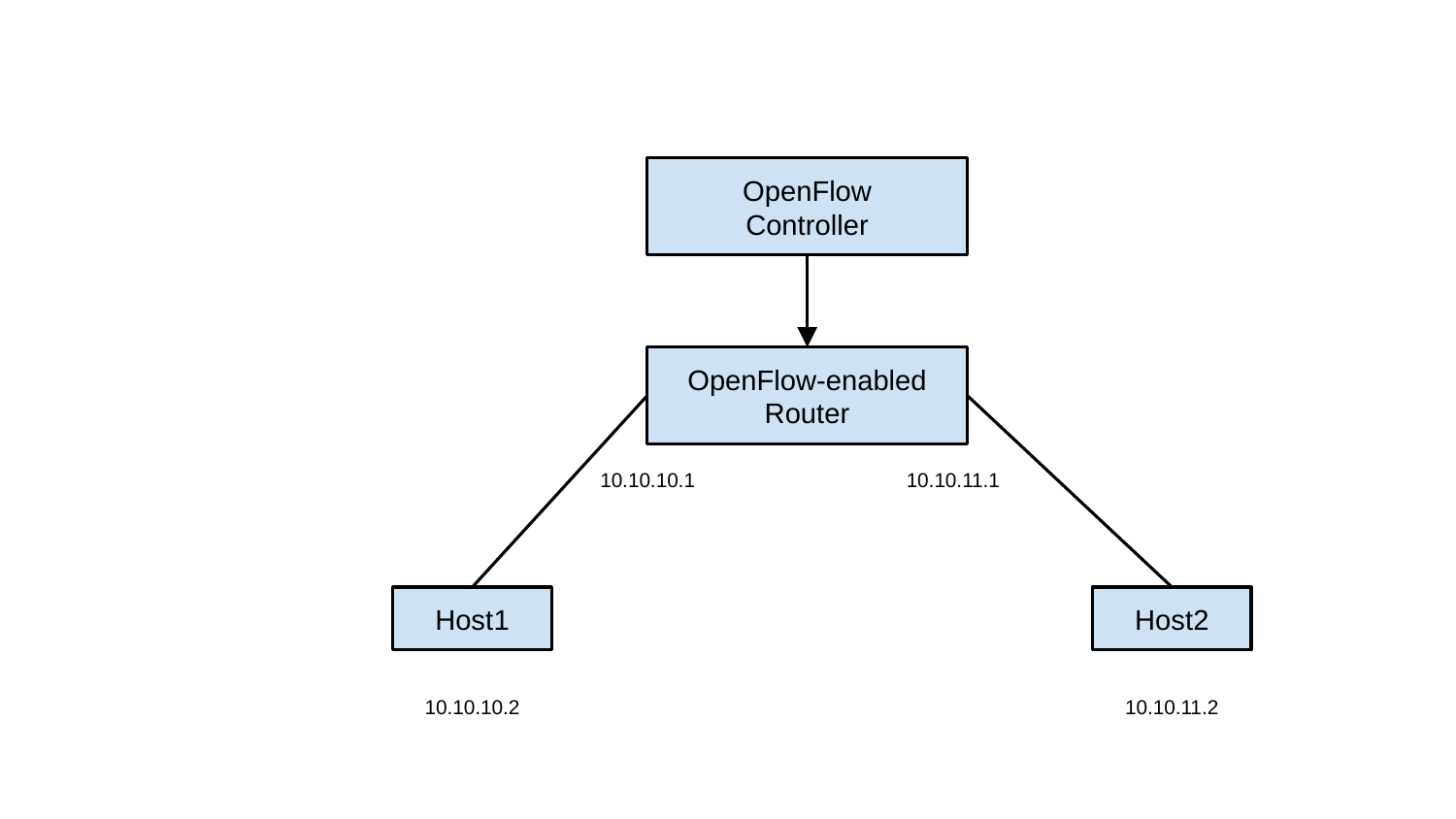

OpenFlow
Controller
OpenFlow-enabled
Router
10.10.10.1
10.10.11.1
Host1
Host2
10.10.10.2
10.10.11.2